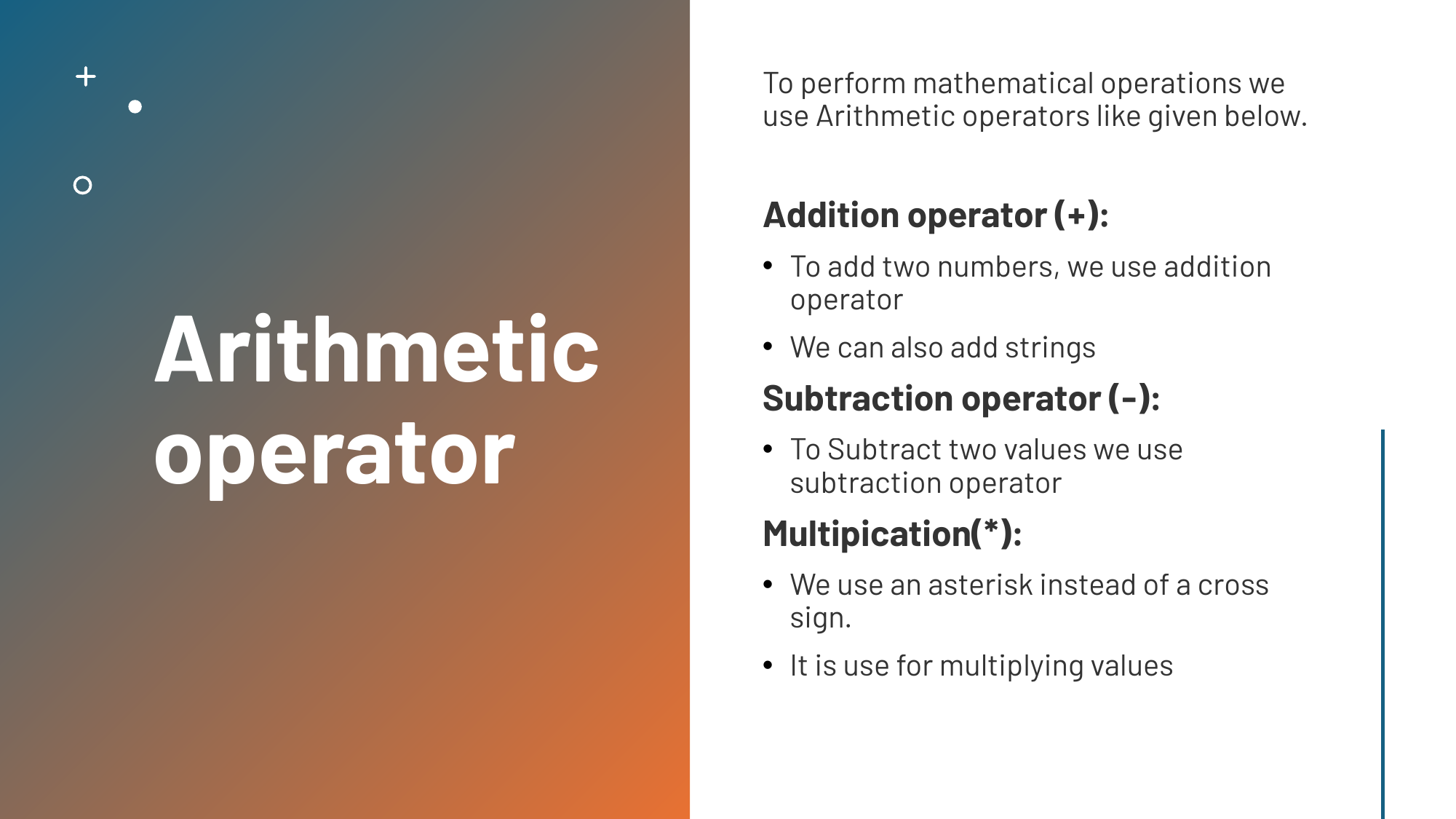

# Arithmetic operator
To perform mathematical operations we use Arithmetic operators like given below.

Addition operator (+):
To add two numbers, we use addition operator
We can also add strings
Subtraction operator (-):
To Subtract two values we use subtraction operator
Multipication(*):
We use an asterisk instead of a cross sign.
It is use for multiplying values